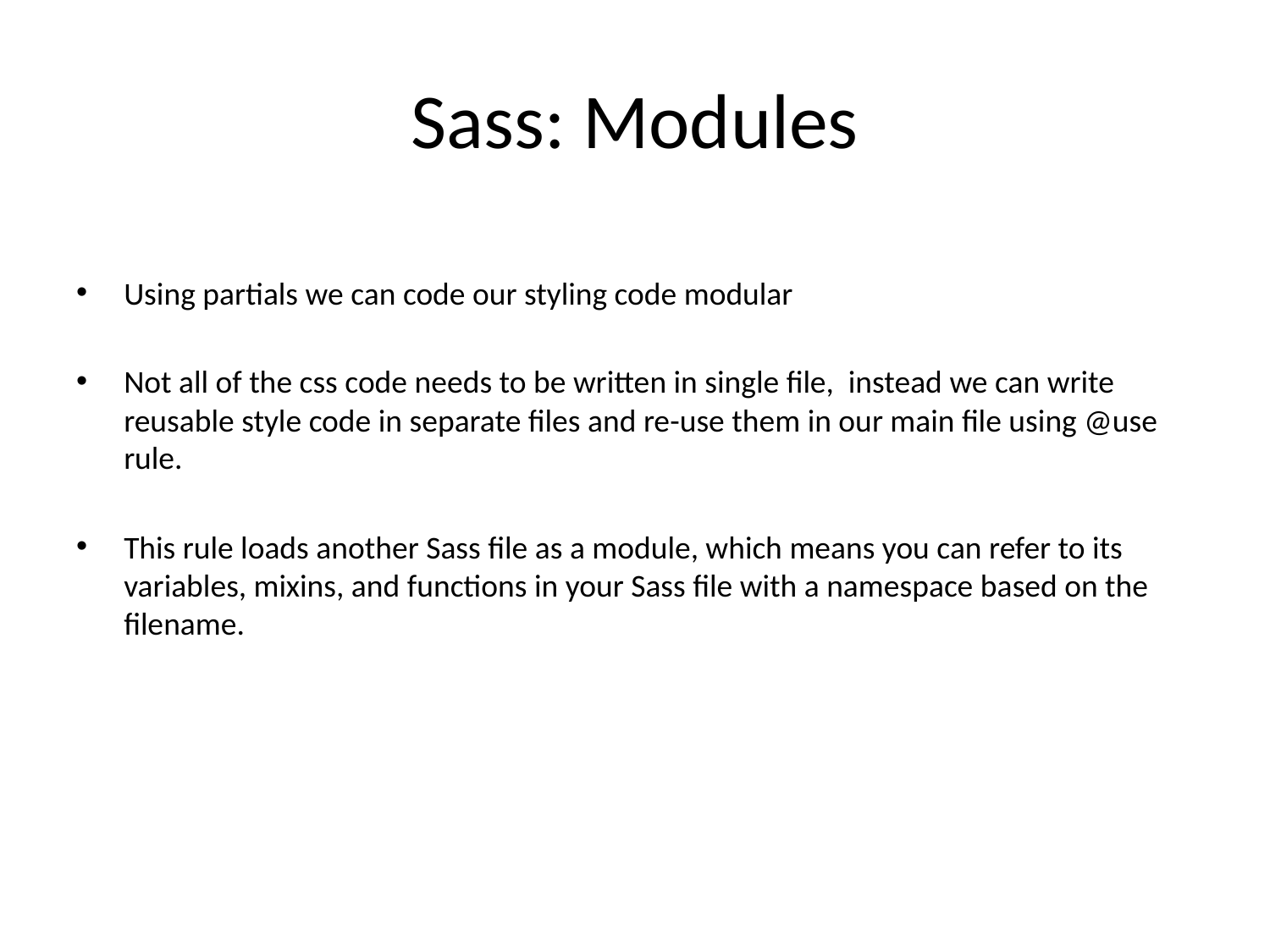

# Sass: Modules

Using partials we can code our styling code modular

Not all of the css code needs to be written in single file,  instead we can write reusable style code in separate files and re-use them in our main file using @use rule.

This rule loads another Sass file as a module, which means you can refer to its variables, mixins, and functions in your Sass file with a namespace based on the filename.